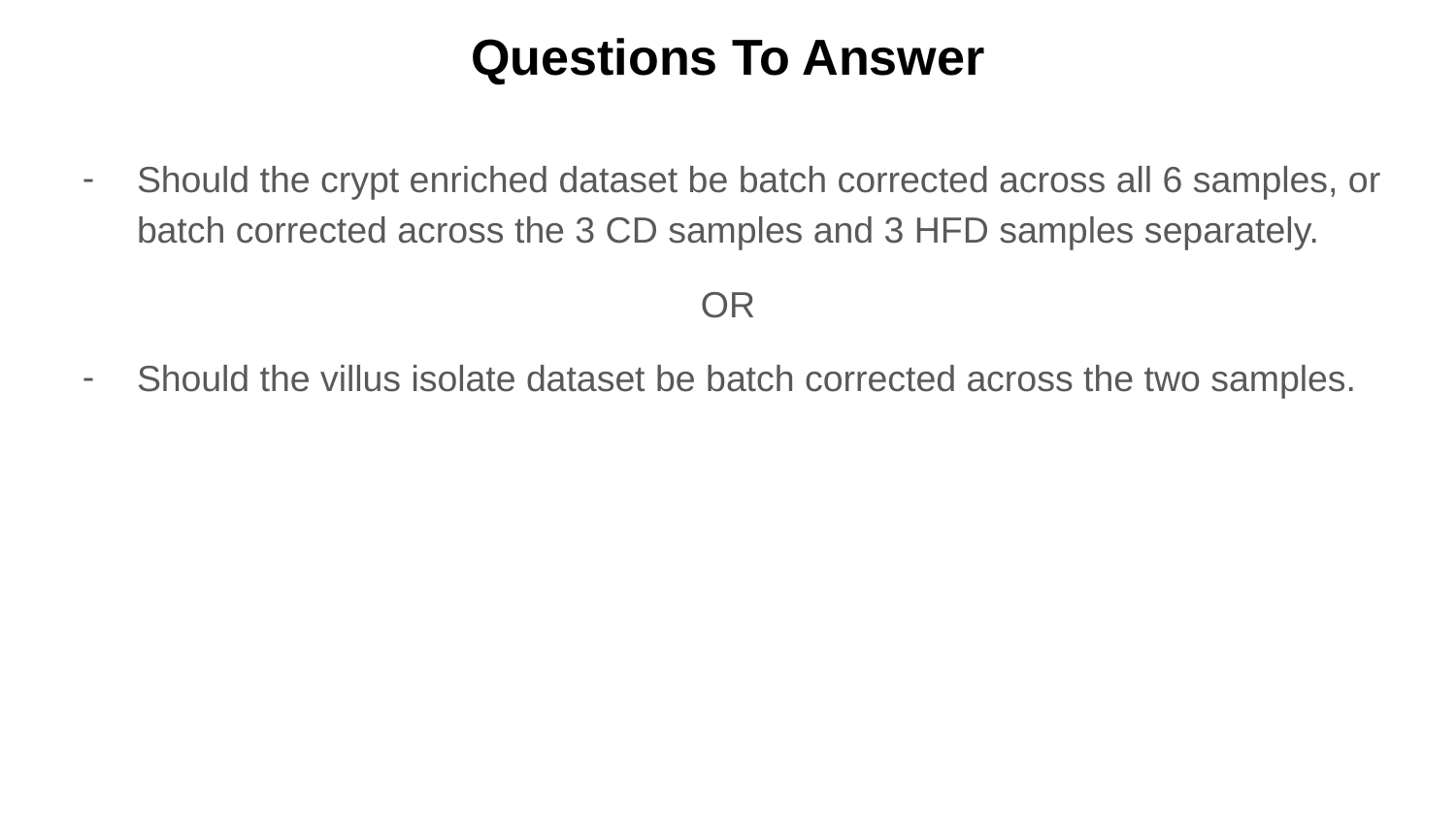

# Questions To Answer
Should the crypt enriched dataset be batch corrected across all 6 samples, or batch corrected across the 3 CD samples and 3 HFD samples separately.
OR
Should the villus isolate dataset be batch corrected across the two samples.